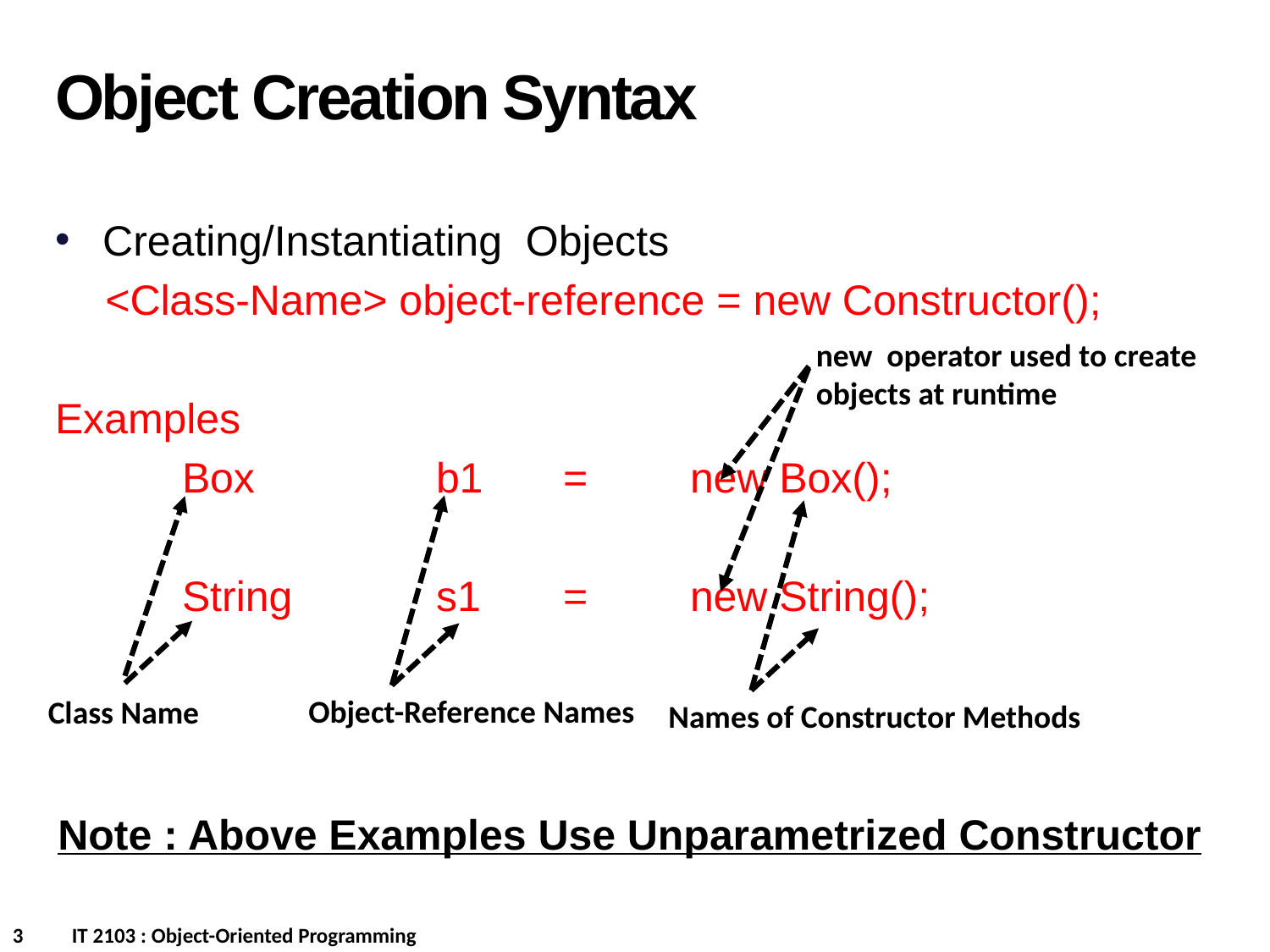

Object Creation Syntax
Creating/Instantiating  Objects
<Class-Name> object-reference = new Constructor();

Examples
	Box 		b1 	= 	new Box();

	String 		s1	=	new String();

 new  operator used to create
 objects at runtime
Object-Reference Names
Class Name
Names of Constructor Methods
Note : Above Examples Use Unparametrized Constructor